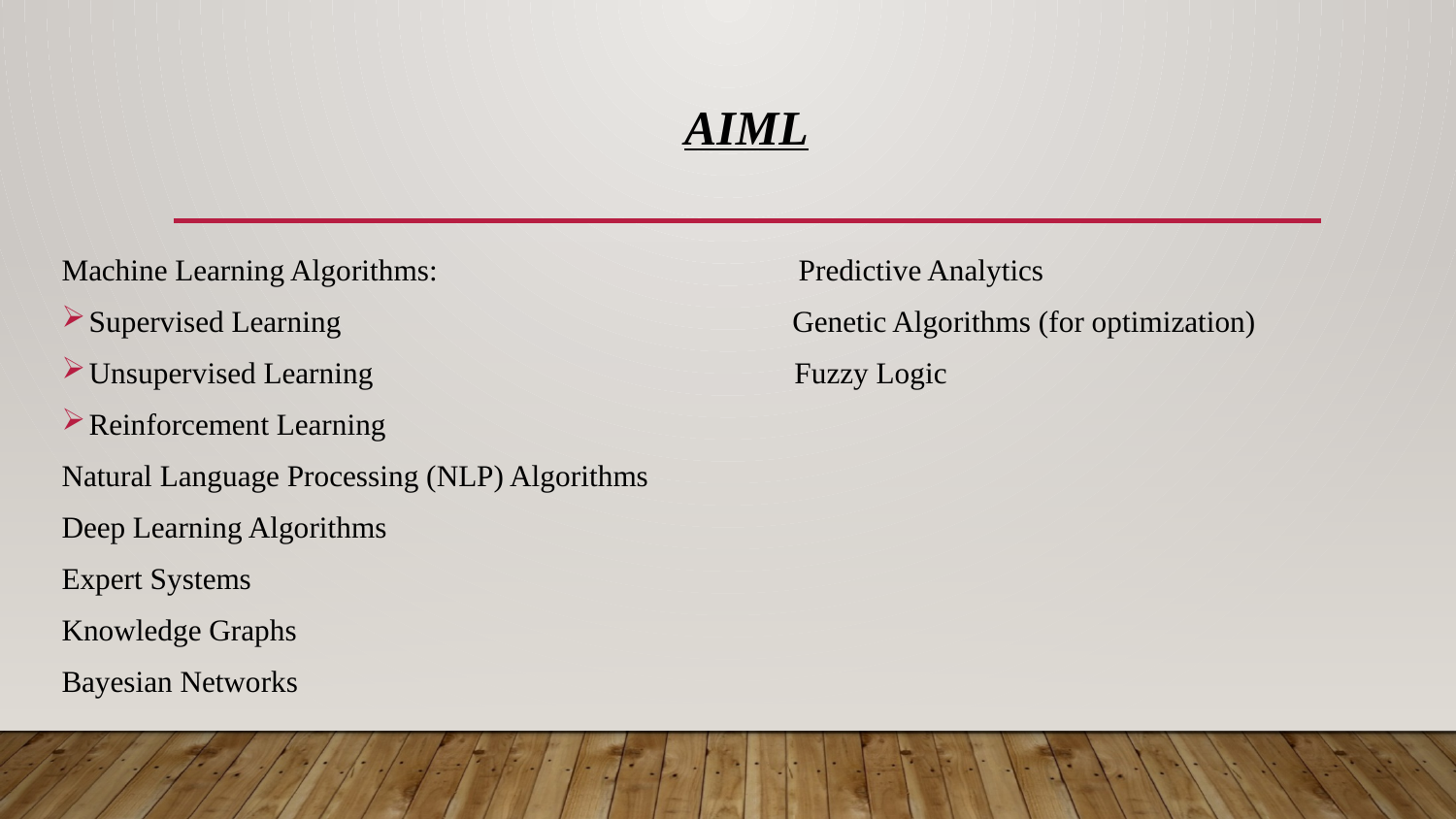

# AIML
Machine Learning Algorithms:                                                Predictive Analytics
Supervised Learning                                                            Genetic Algorithms (for optimization)
Unsupervised Learning                                                        Fuzzy Logic
Reinforcement Learning
Natural Language Processing (NLP) Algorithms
Deep Learning Algorithms
Expert Systems
Knowledge Graphs
Bayesian Networks